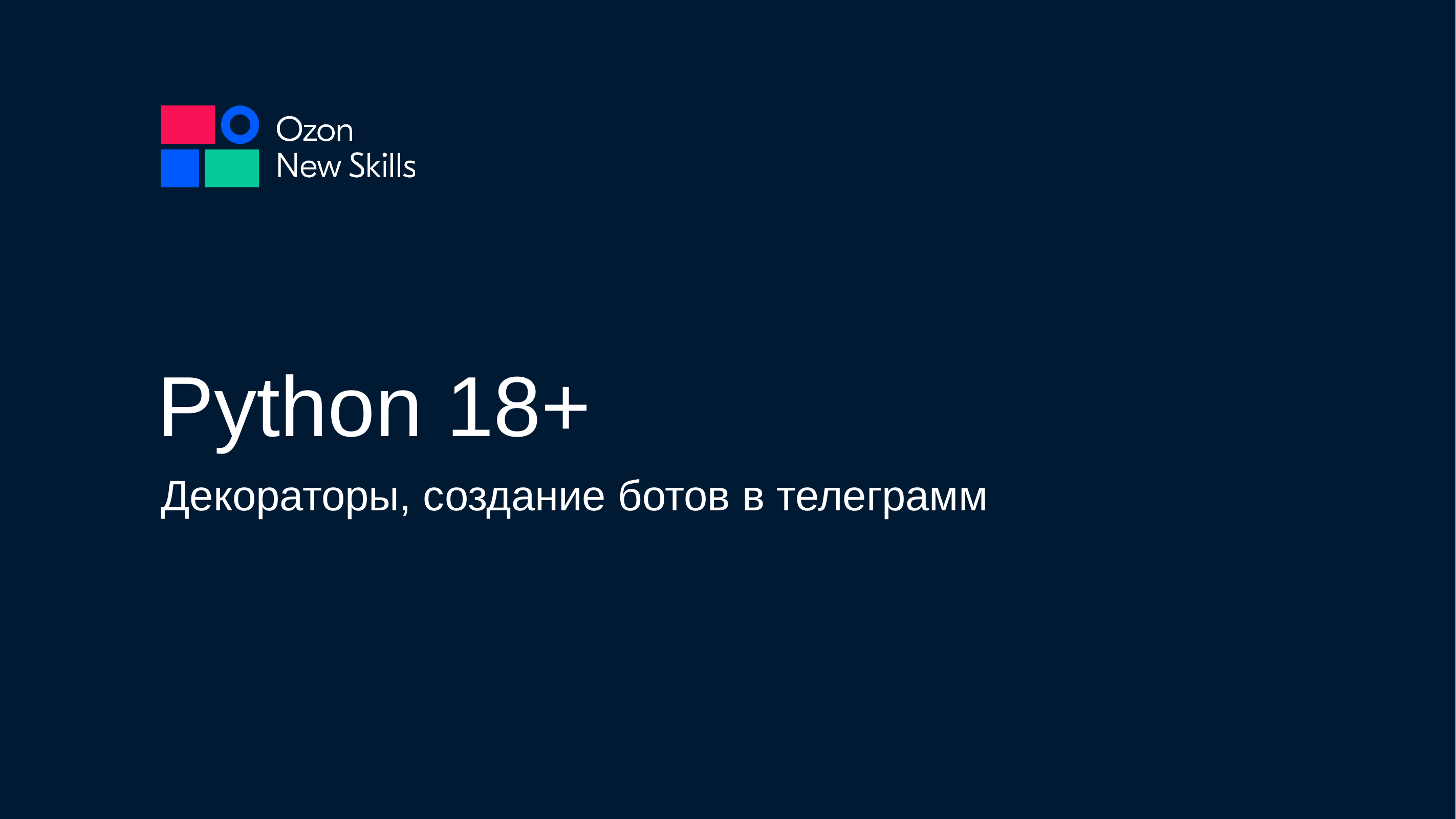

# Python 18+
Декораторы, создание ботов в телеграмм